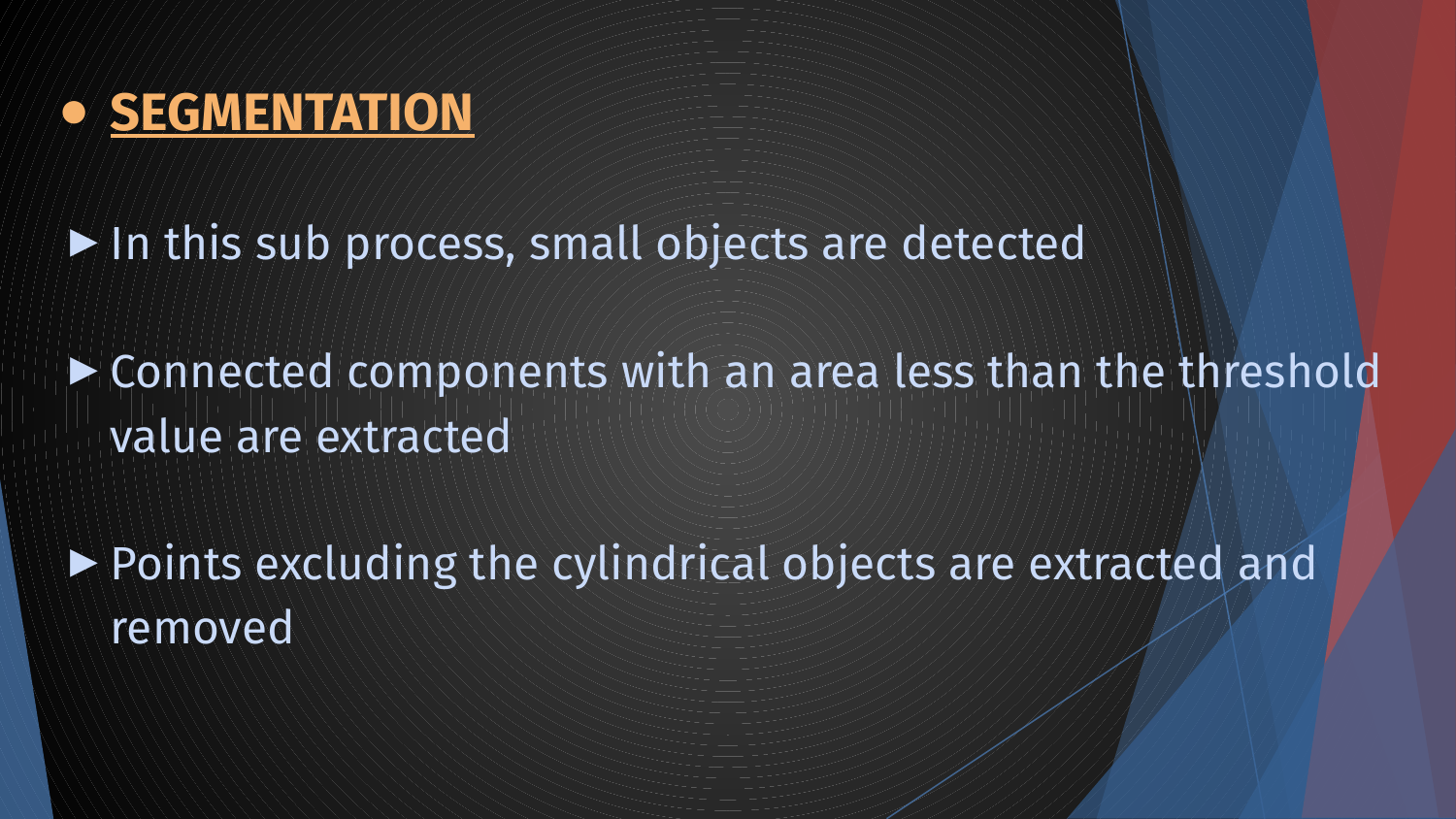

SEGMENTATION

In this sub process, small objects are detected

Connected components with an area less than the threshold value are extracted

Points excluding the cylindrical objects are extracted and removed